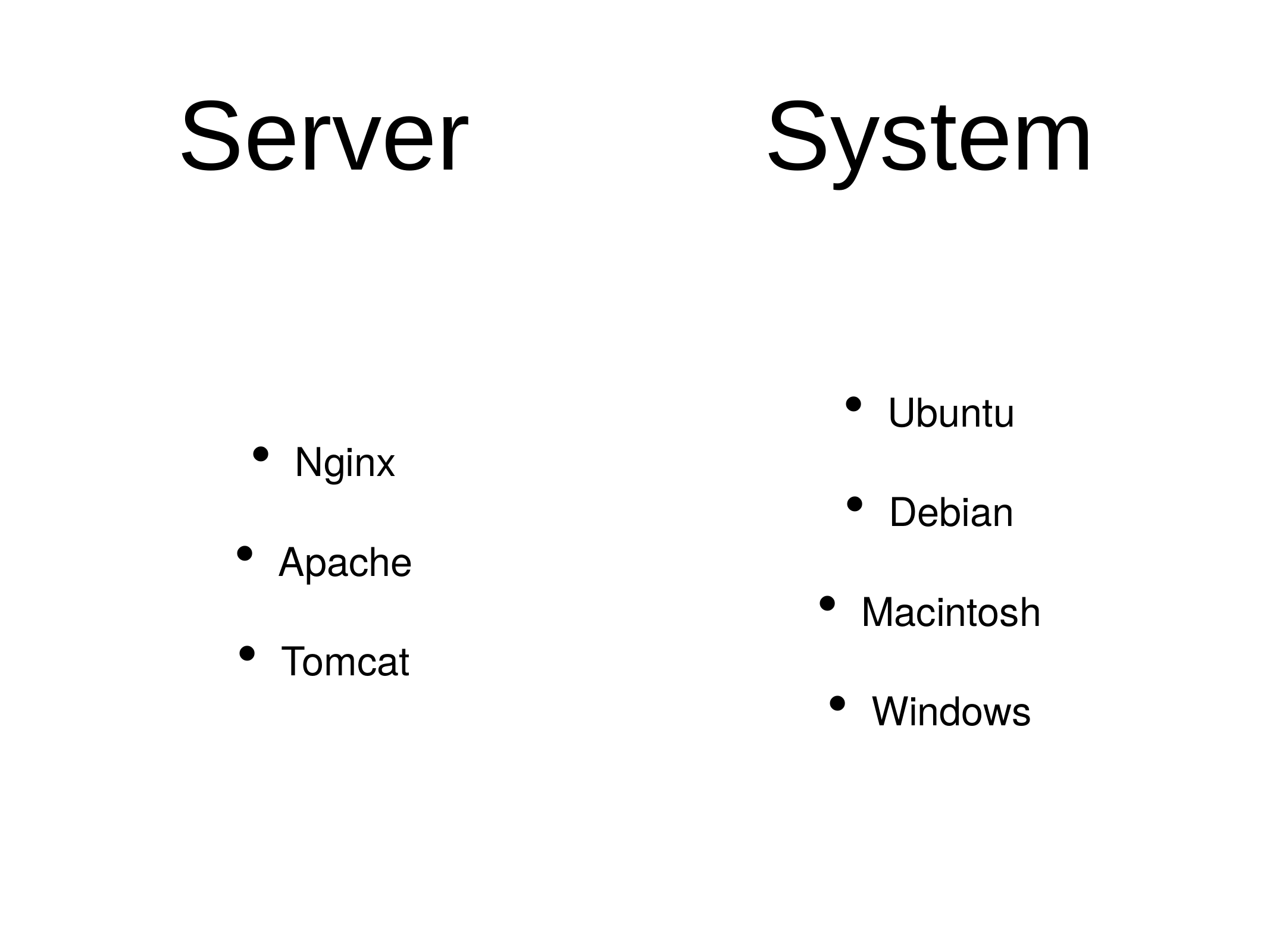

# Server
System
Ubuntu
Debian
Macintosh
Windows
Nginx
Apache
Tomcat